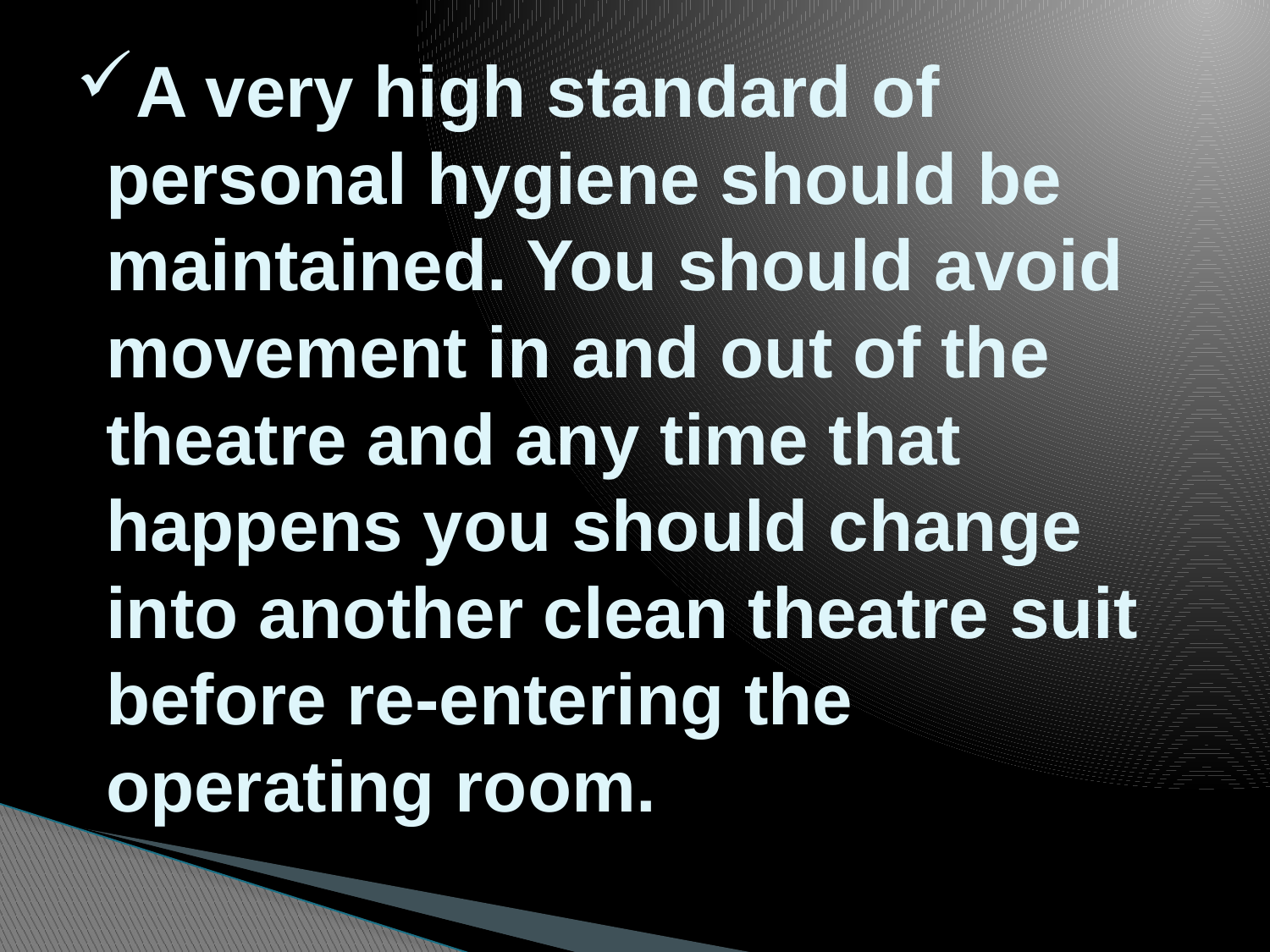

# A very high standard of personal hygiene should be maintained. You should avoid movement in and out of the theatre and any time that happens you should change into another clean theatre suit before re-entering the operating room.